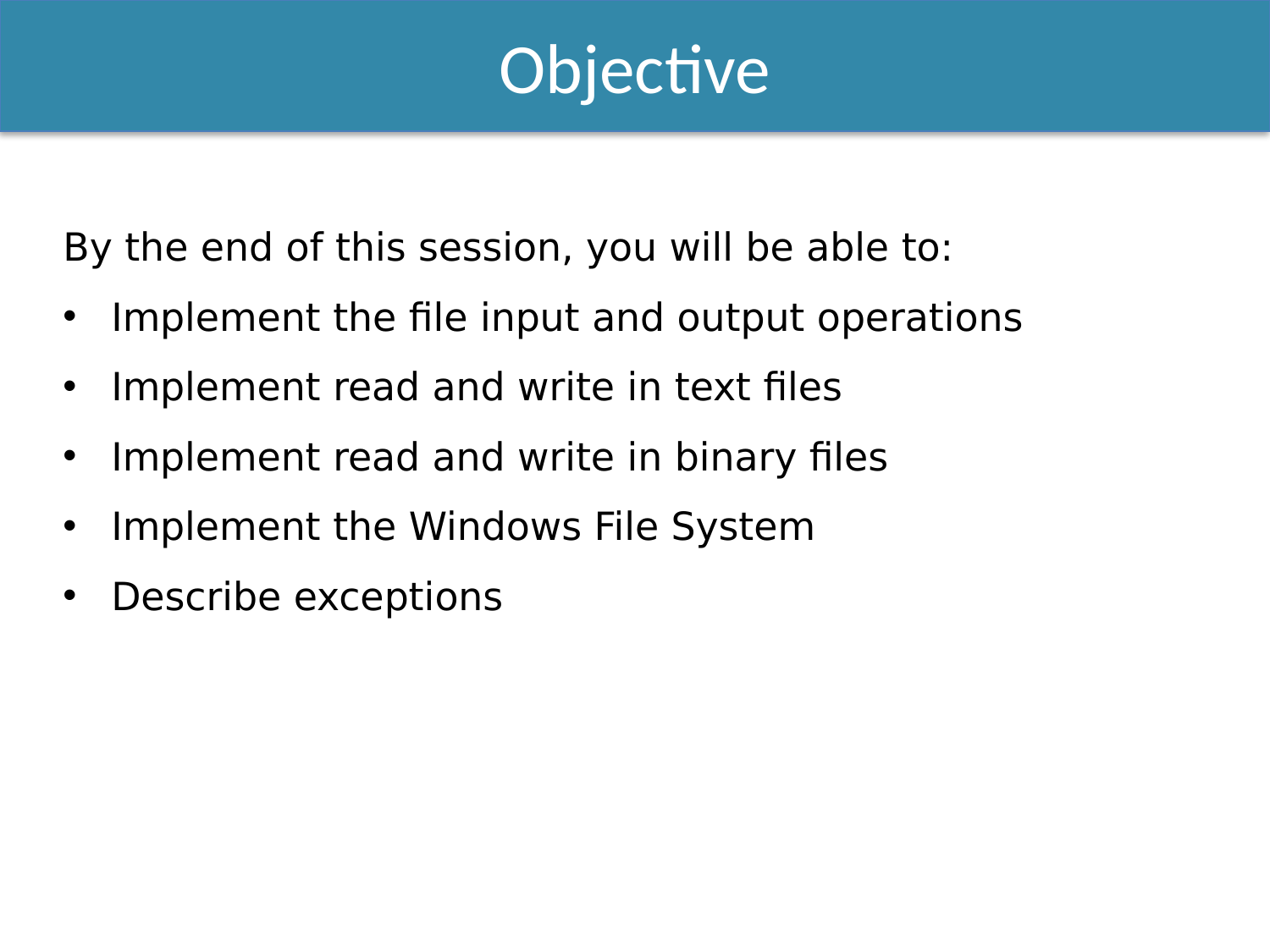

Objective
By the end of this session, you will be able to:
Implement the file input and output operations
Implement read and write in text files
Implement read and write in binary files
Implement the Windows File System
Describe exceptions